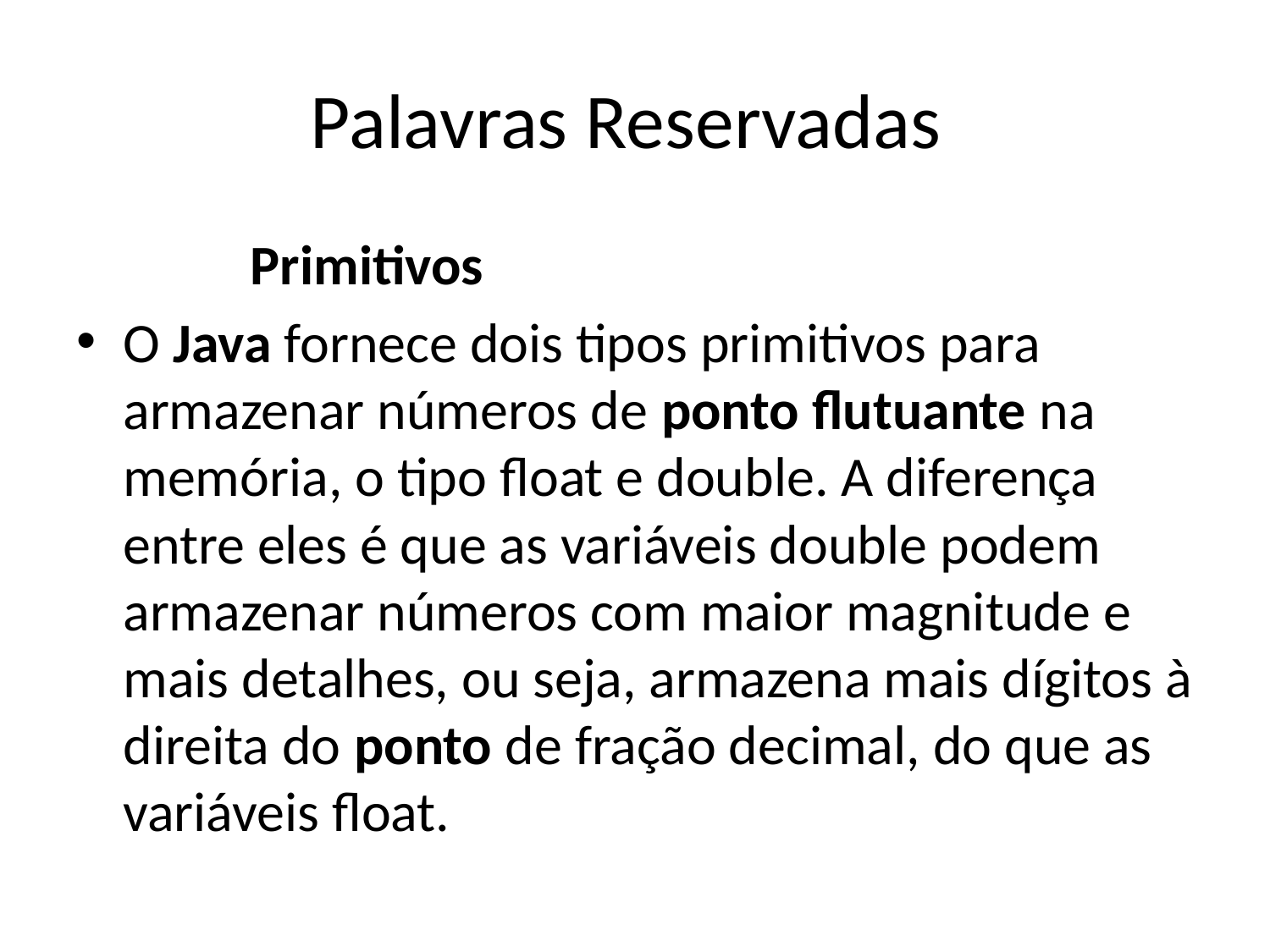

# Palavras Reservadas
			          Primitivos
O Java fornece dois tipos primitivos para armazenar números de ponto flutuante na memória, o tipo float e double. A diferença entre eles é que as variáveis double podem armazenar números com maior magnitude e mais detalhes, ou seja, armazena mais dígitos à direita do ponto de fração decimal, do que as variáveis float.